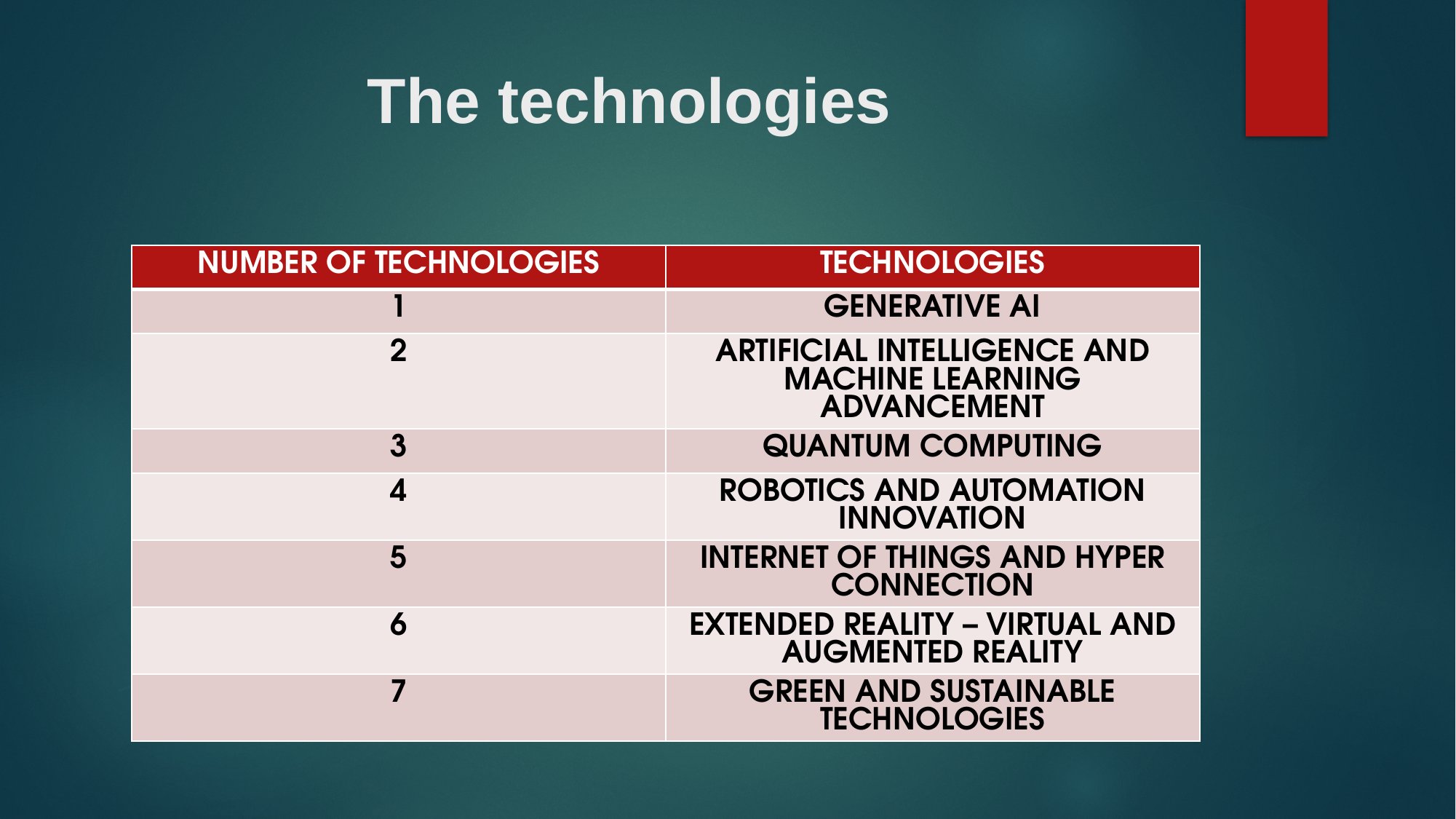

# The technologies
| NUMBER OF TECHNOLOGIES | TECHNOLOGIES |
| --- | --- |
| 1 | GENERATIVE AI |
| 2 | ARTIFICIAL INTELLIGENCE AND MACHINE LEARNING ADVANCEMENT |
| 3 | QUANTUM COMPUTING |
| 4 | ROBOTICS AND AUTOMATION INNOVATION |
| 5 | INTERNET OF THINGS AND HYPER CONNECTION |
| 6 | EXTENDED REALITY – VIRTUAL AND AUGMENTED REALITY |
| 7 | GREEN AND SUSTAINABLE TECHNOLOGIES |